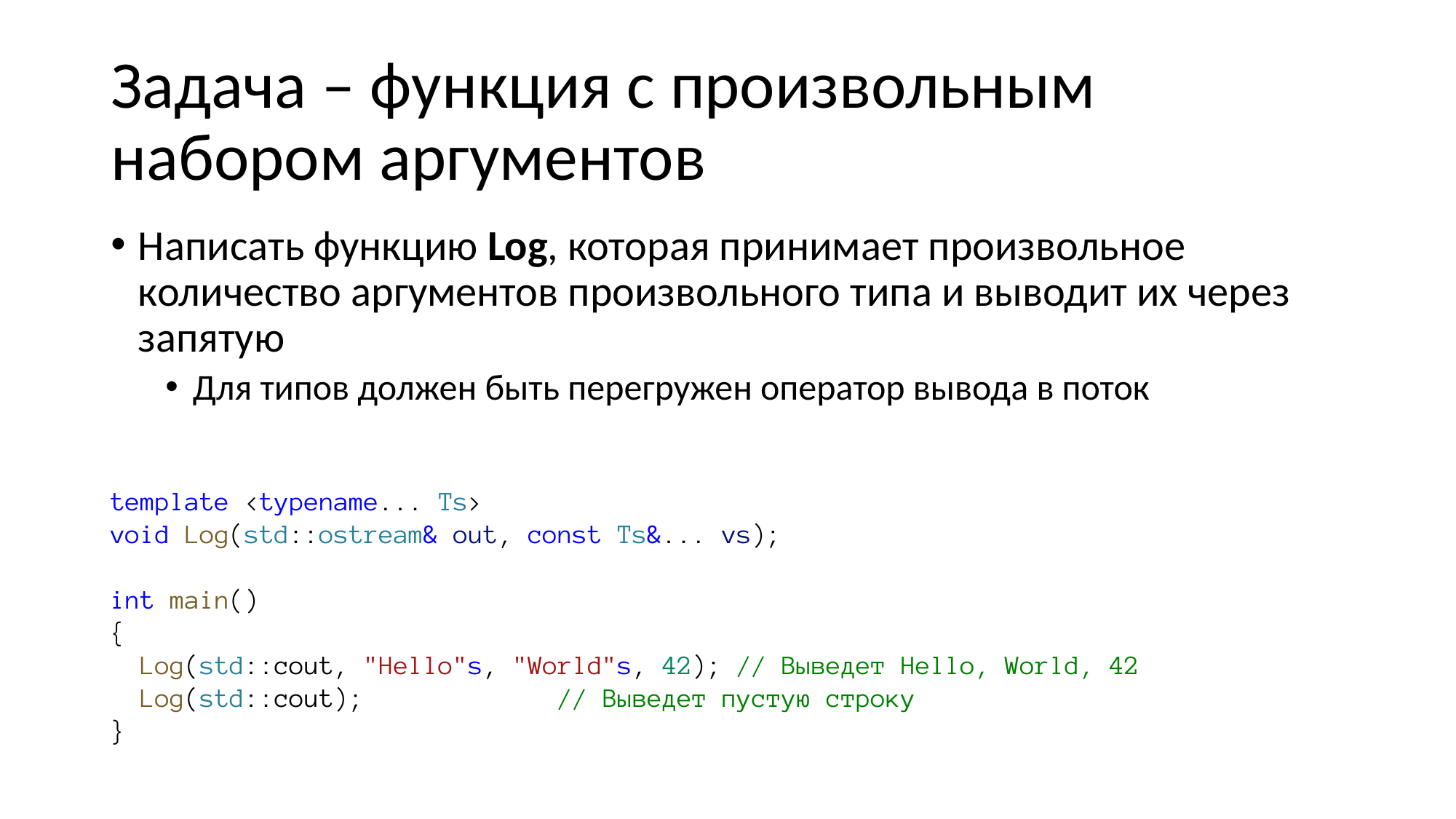

# Задача – функция с произвольным набором аргументов
Написать функцию Log, которая принимает произвольное количество аргументов произвольного типа и выводит их через запятую
Для типов должен быть перегружен оператор вывода в поток
template <typename... Ts>
void Log(std::ostream& out, const Ts&... vs);
int main()
{
  Log(std::cout, "Hello"s, "World"s, 42); // Выведет Hello, World, 42
  Log(std::cout);             // Выведет пустую строку
}